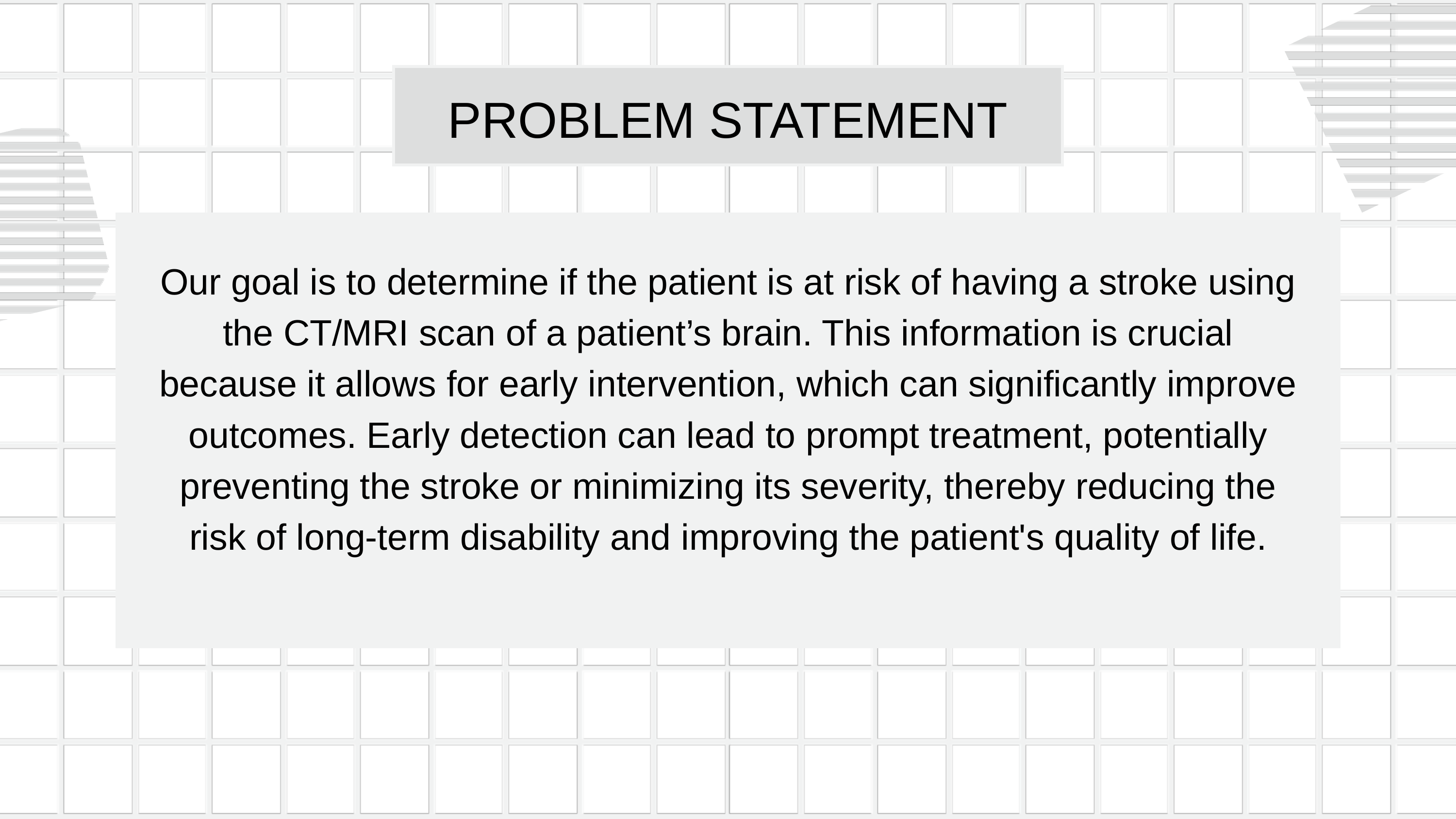

PROBLEM STATEMENT

Our goal is to determine if the patient is at risk of having a stroke using the CT/MRI scan of a patient’s brain. This information is crucial because it allows for early intervention, which can significantly improve outcomes. Early detection can lead to prompt treatment, potentially preventing the stroke or minimizing its severity, thereby reducing the risk of long-term disability and improving the patient's quality of life.